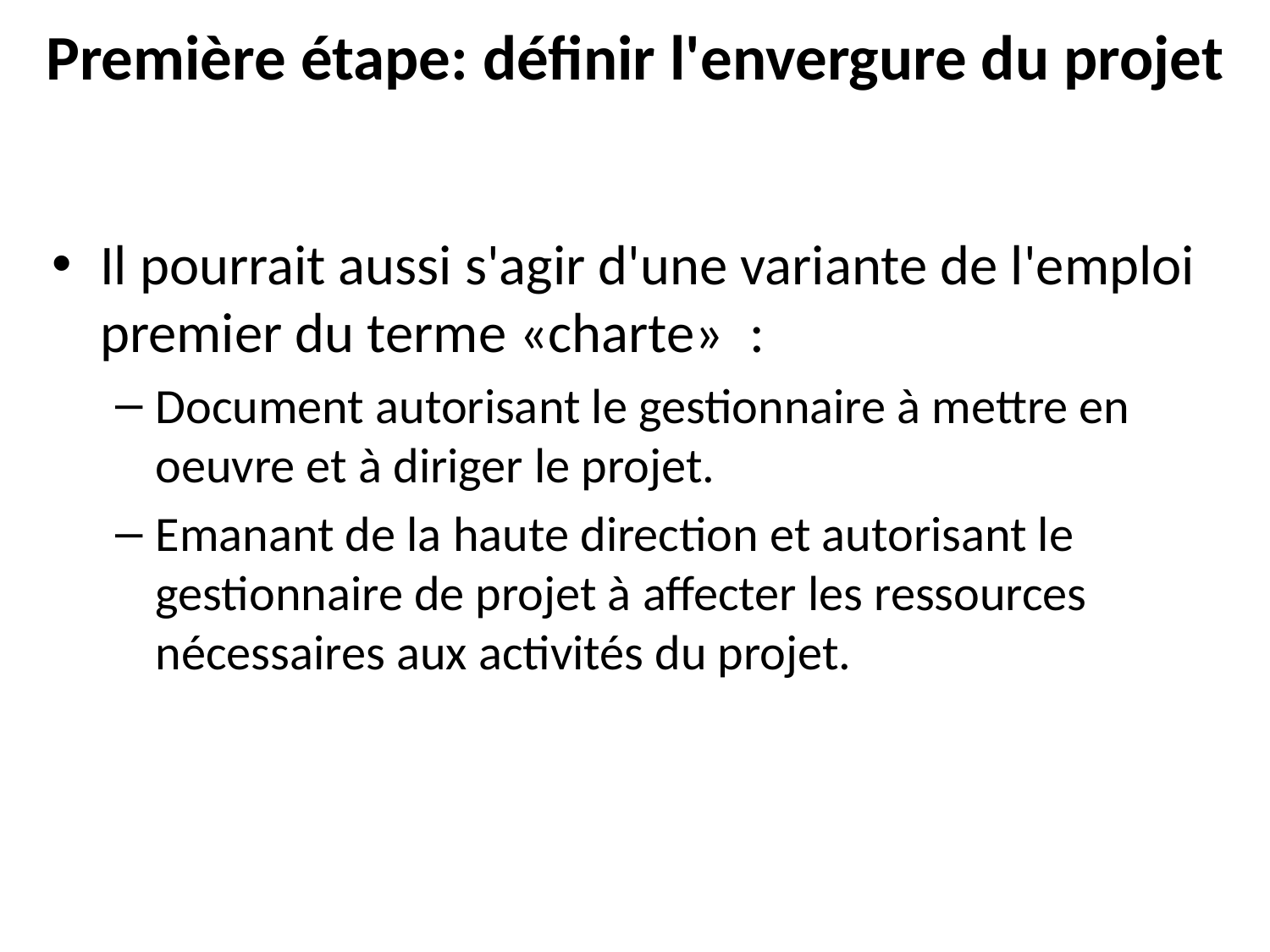

# Première étape: définir l'envergure du projet
Il pourrait aussi s'agir d'une variante de l'emploi premier du terme «charte»  :
Document autorisant le gestionnaire à mettre en oeuvre et à diriger le projet.
Emanant de la haute direction et autorisant le  gestionnaire de projet à affecter les ressources nécessaires aux activités du projet.